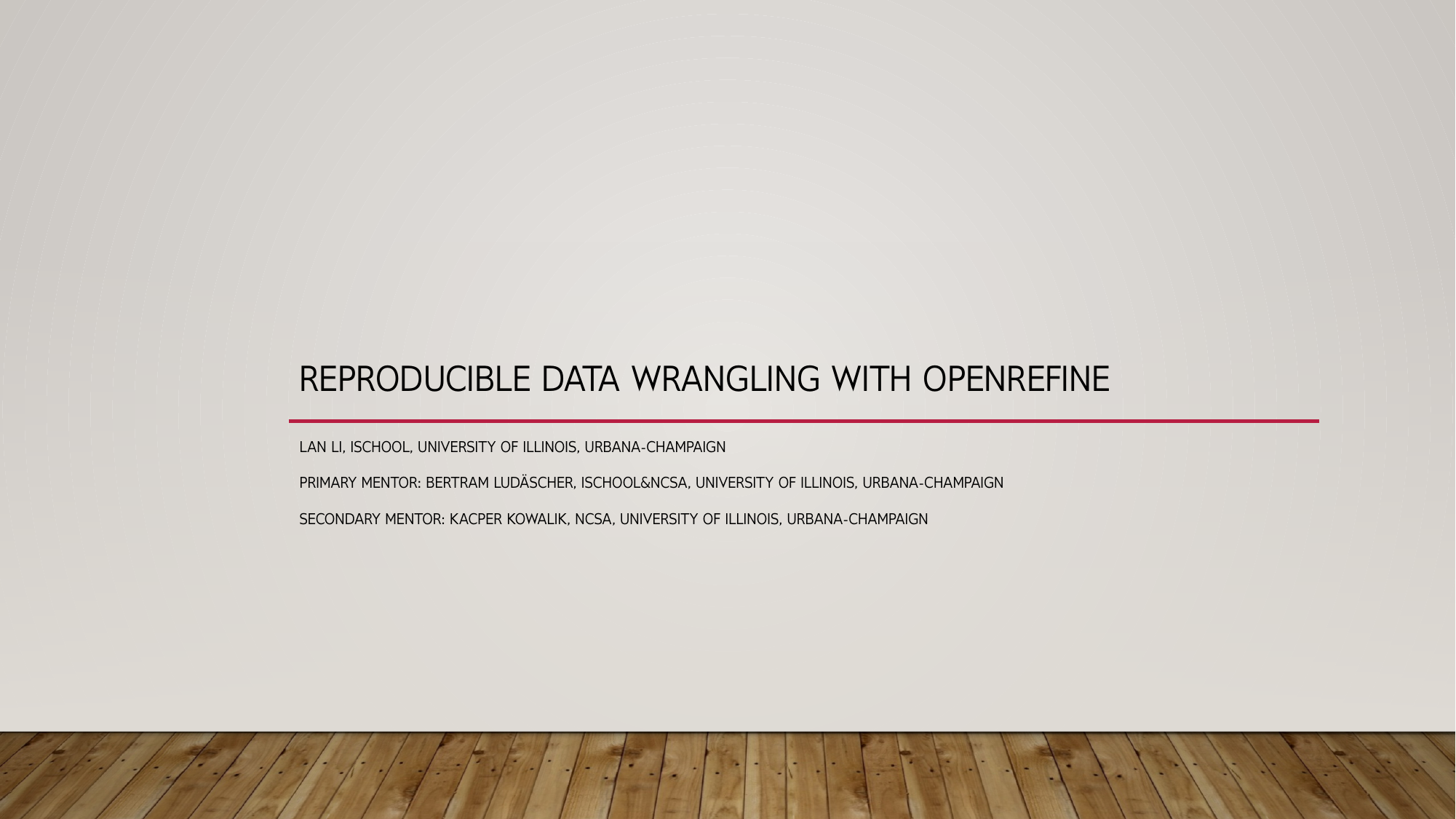

# Reproducible Data wrangling with openrefine
Lan Li, ischool, University of Illinois, urbana-champaign
Primary Mentor: Bertram Ludäscher, iSchool&NCSA, University of Illinois, Urbana-Champaign
Secondary mentor: Kacper Kowalik, NCSA, University of Illinois, Urbana-Champaign